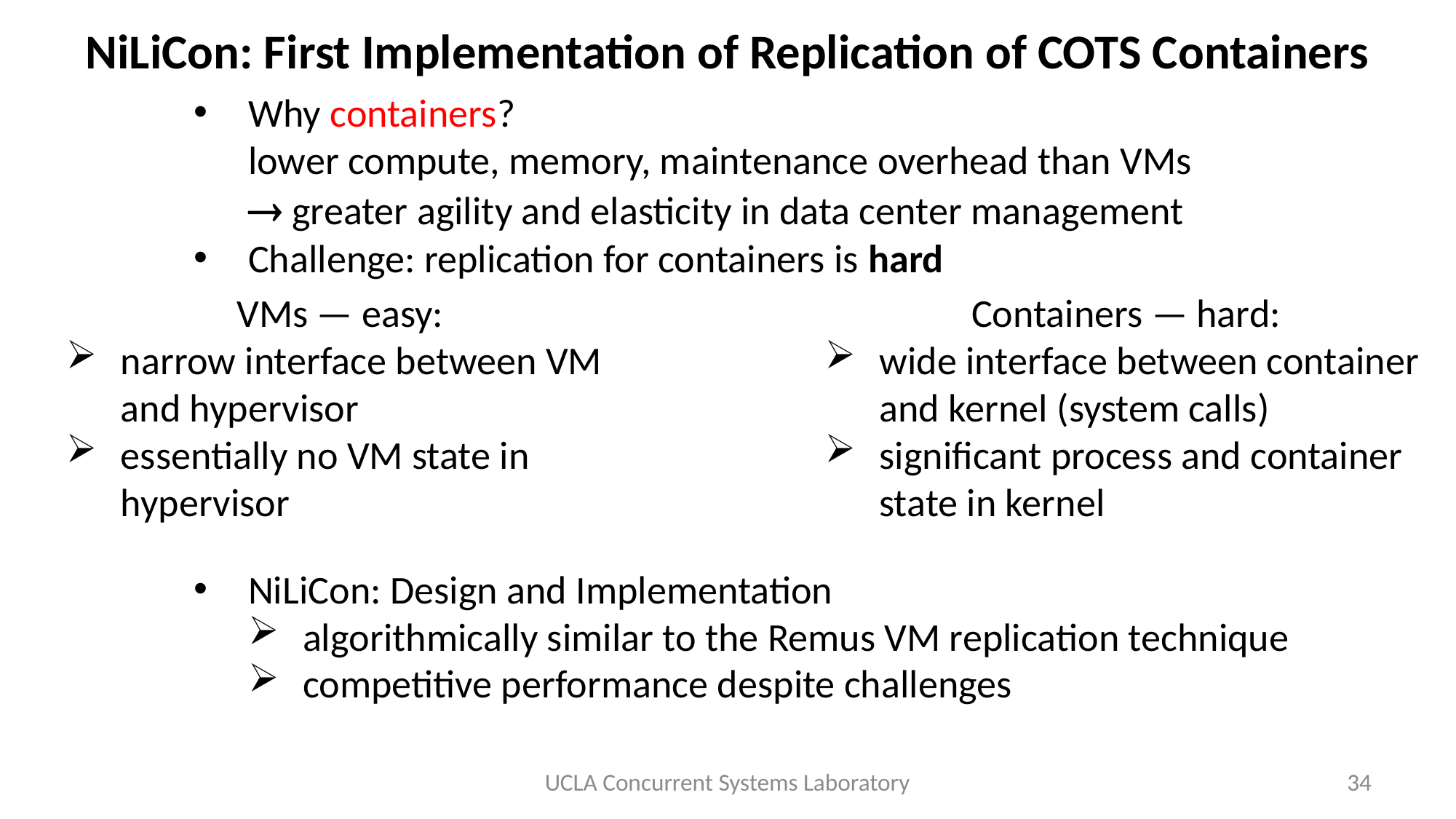

# NiLiCon: First Implementation of Replication of COTS Containers
Why containers?
lower compute, memory, maintenance overhead than VMs
→ greater agility and elasticity in data center management
Challenge: replication for containers is hard

NiLiCon: Design and Implementation
algorithmically similar to the Remus VM replication technique
competitive performance despite challenges
VMs — easy:
narrow interface between VM and hypervisor
essentially no VM state in hypervisor
Containers — hard:
wide interface between container and kernel (system calls)
significant process and container state in kernel

UCLA Concurrent Systems Laboratory
34